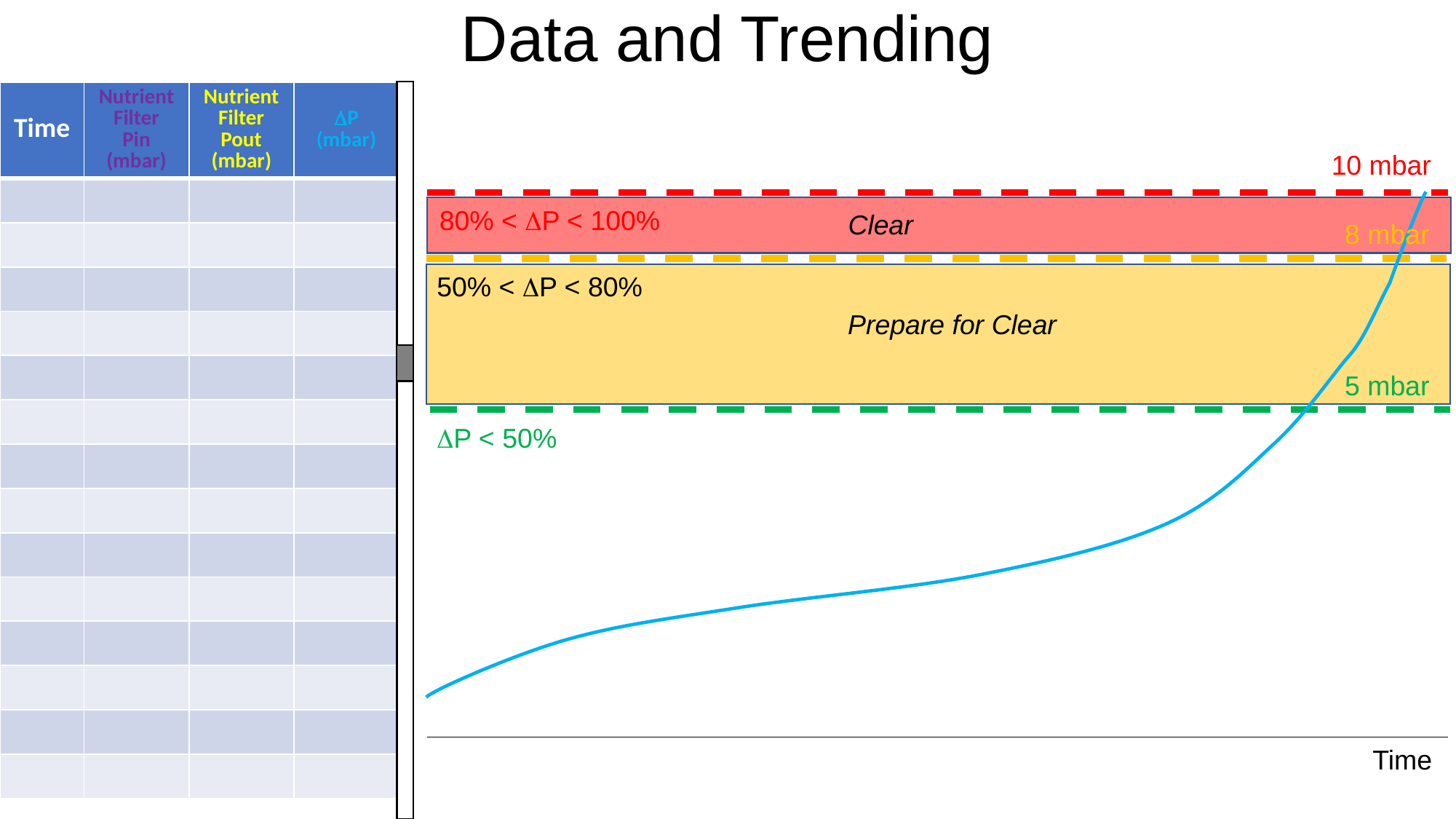

# Data and Trending

| Time | Nutrient Filter Pin (mbar) | Nutrient Filter Pout (mbar) | ΔP (mbar) |
| --- | --- | --- | --- |
|  |  |  |  |
|  |  |  |  |
|  |  |  |  |
|  |  |  |  |
|  |  |  |  |
|  |  |  |  |
|  |  |  |  |
|  |  |  |  |
|  |  |  |  |
|  |  |  |  |
|  |  |  |  |
|  |  |  |  |
|  |  |  |  |
|  |  |  |  |
10 mbar

80% < ΔP < 100%
8 mbar
50% < ΔP < 80%
5 mbar
ΔP < 50%
Time

Clear

Prepare for Clear